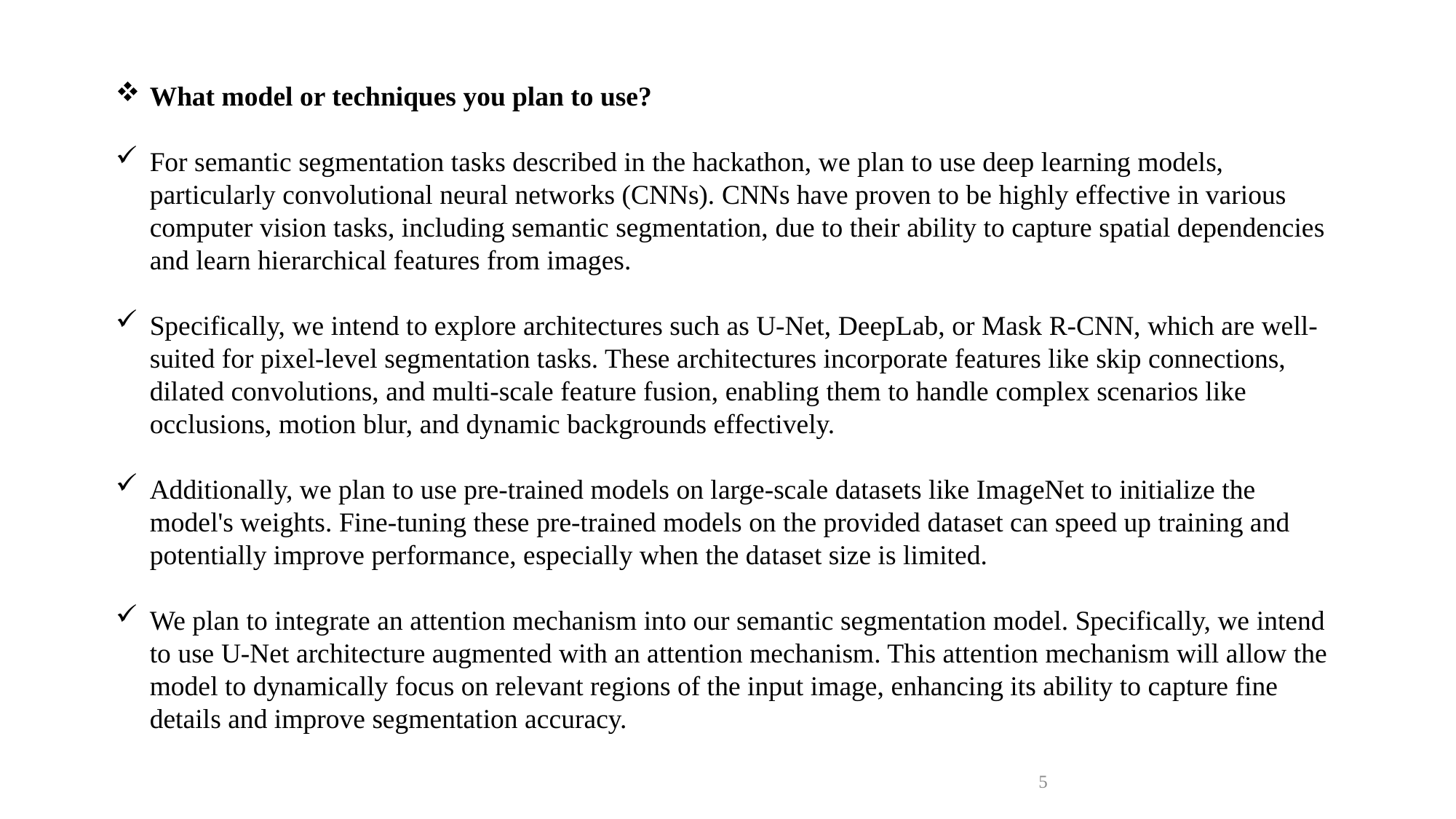

What model or techniques you plan to use?

For semantic segmentation tasks described in the hackathon, we plan to use deep learning models, particularly convolutional neural networks (CNNs). CNNs have proven to be highly effective in various computer vision tasks, including semantic segmentation, due to their ability to capture spatial dependencies and learn hierarchical features from images.

Specifically, we intend to explore architectures such as U-Net, DeepLab, or Mask R-CNN, which are well-suited for pixel-level segmentation tasks. These architectures incorporate features like skip connections, dilated convolutions, and multi-scale feature fusion, enabling them to handle complex scenarios like occlusions, motion blur, and dynamic backgrounds effectively.

Additionally, we plan to use pre-trained models on large-scale datasets like ImageNet to initialize the model's weights. Fine-tuning these pre-trained models on the provided dataset can speed up training and potentially improve performance, especially when the dataset size is limited.

We plan to integrate an attention mechanism into our semantic segmentation model. Specifically, we intend to use U-Net architecture augmented with an attention mechanism. This attention mechanism will allow the model to dynamically focus on relevant regions of the input image, enhancing its ability to capture fine details and improve segmentation accuracy.
5